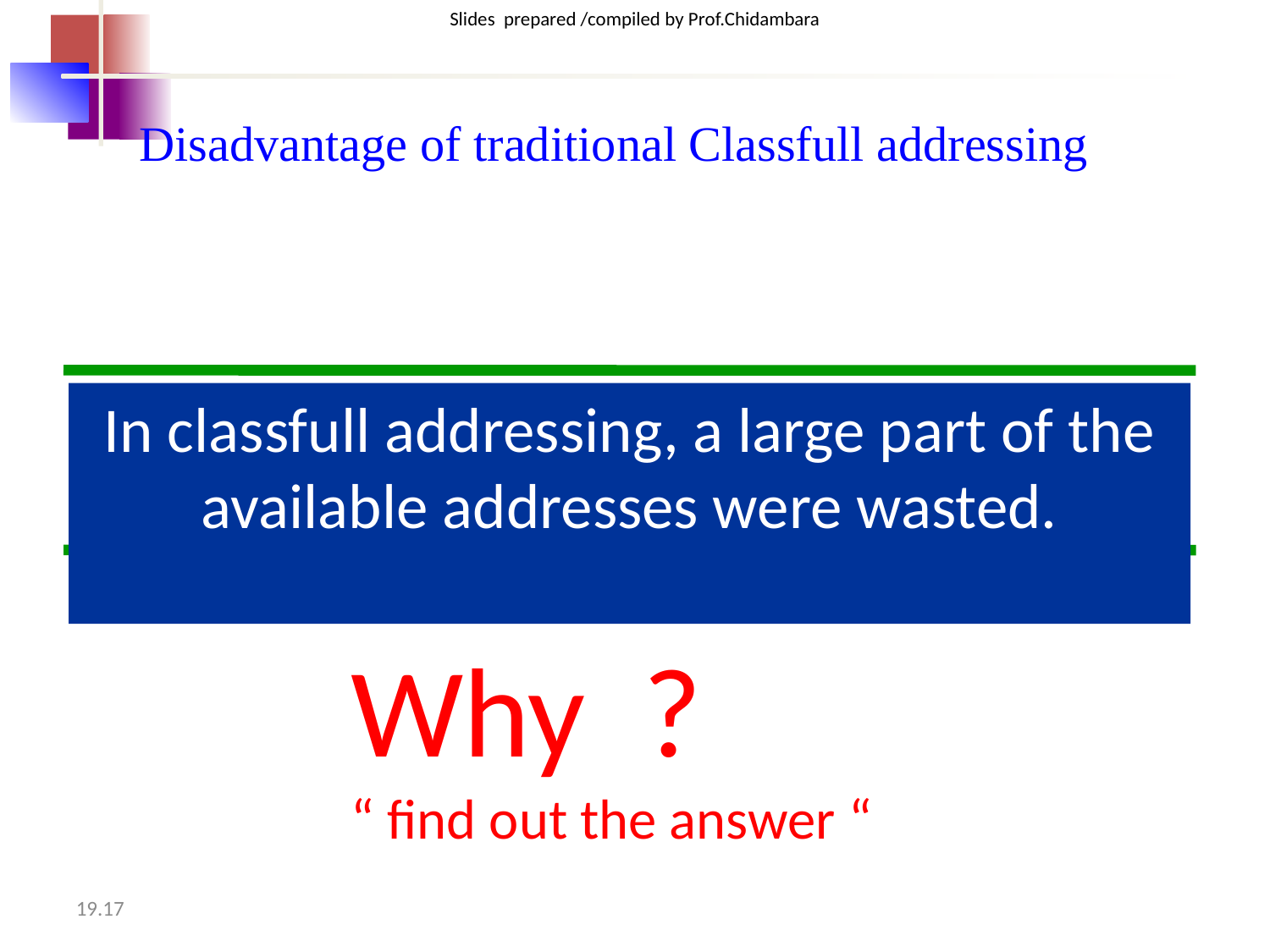

Disadvantage of traditional Classfull addressing

In classfull addressing, a large part of the available addresses were wasted.

Why  ?
“ find out the answer “
19.17